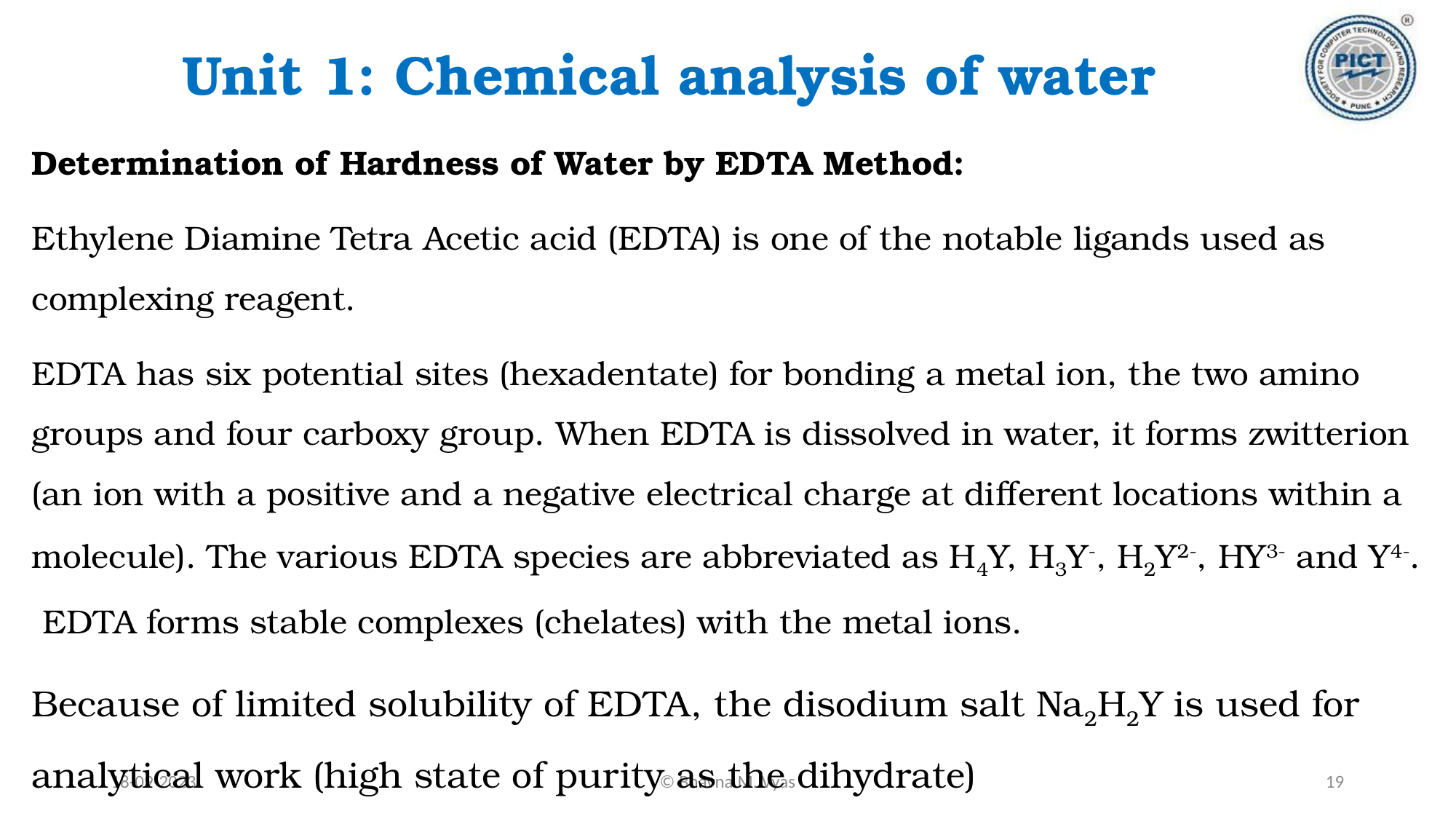

# Unit 1: Chemical analysis of water
Determination of Hardness of Water by EDTA Method:
Ethylene Diamine Tetra Acetic acid (EDTA) is one of the notable ligands used as complexing reagent.
EDTA has six potential sites (hexadentate) for bonding a metal ion, the two amino groups and four carboxy group. When EDTA is dissolved in water, it forms zwitterion (an ion with a positive and a negative electrical charge at different locations within a molecule). The various EDTA species are abbreviated as H4Y, H3Y-, H2Y2-, HY3- and Y4-.  EDTA forms stable complexes (chelates) with the metal ions.
Because of limited solubility of EDTA, the disodium salt Na2H2Y is used for analytical work (high state of purity as the dihydrate)

18-09-2023
© Bhavna M. Vyas
19